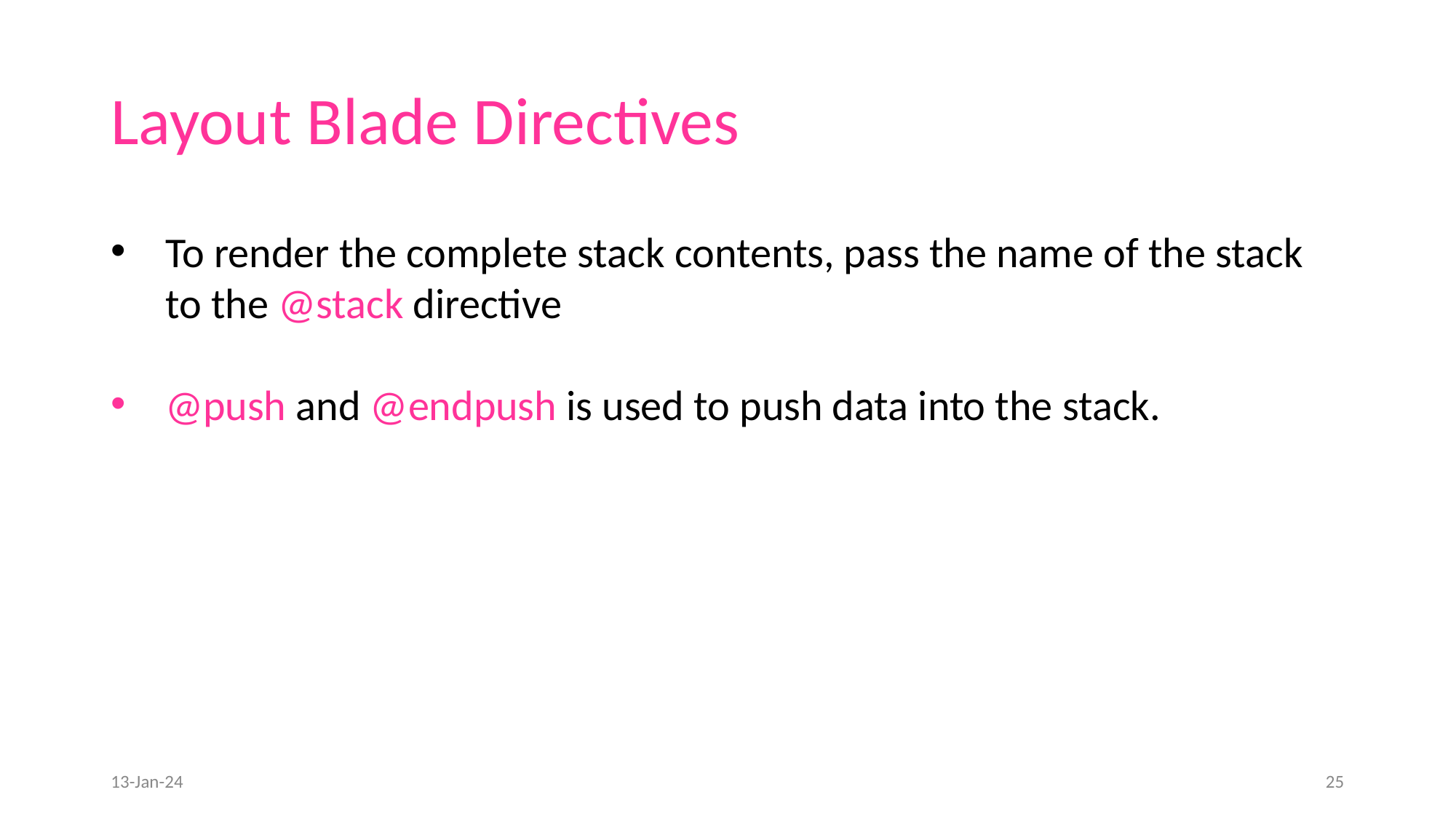

# Layout Blade Directives
To render the complete stack contents, pass the name of the stack to the @stack directive

@push and @endpush is used to push data into the stack.

13-Jan-24
25